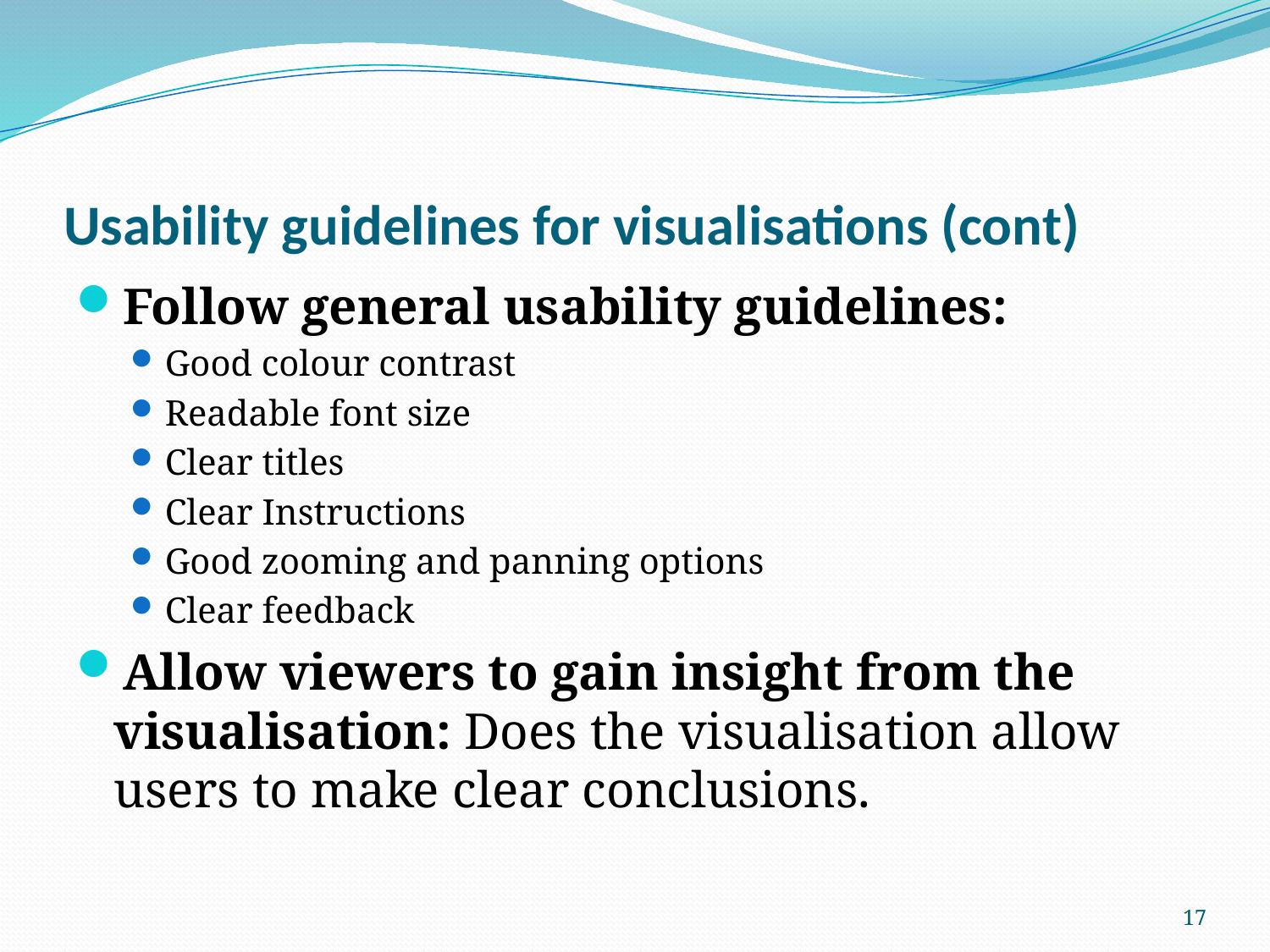

# Usability guidelines for visualisations (cont)
Follow general usability guidelines:
Good colour contrast
Readable font size
Clear titles
Clear Instructions
Good zooming and panning options
Clear feedback
Allow viewers to gain insight from the visualisation: Does the visualisation allow users to make clear conclusions.

17